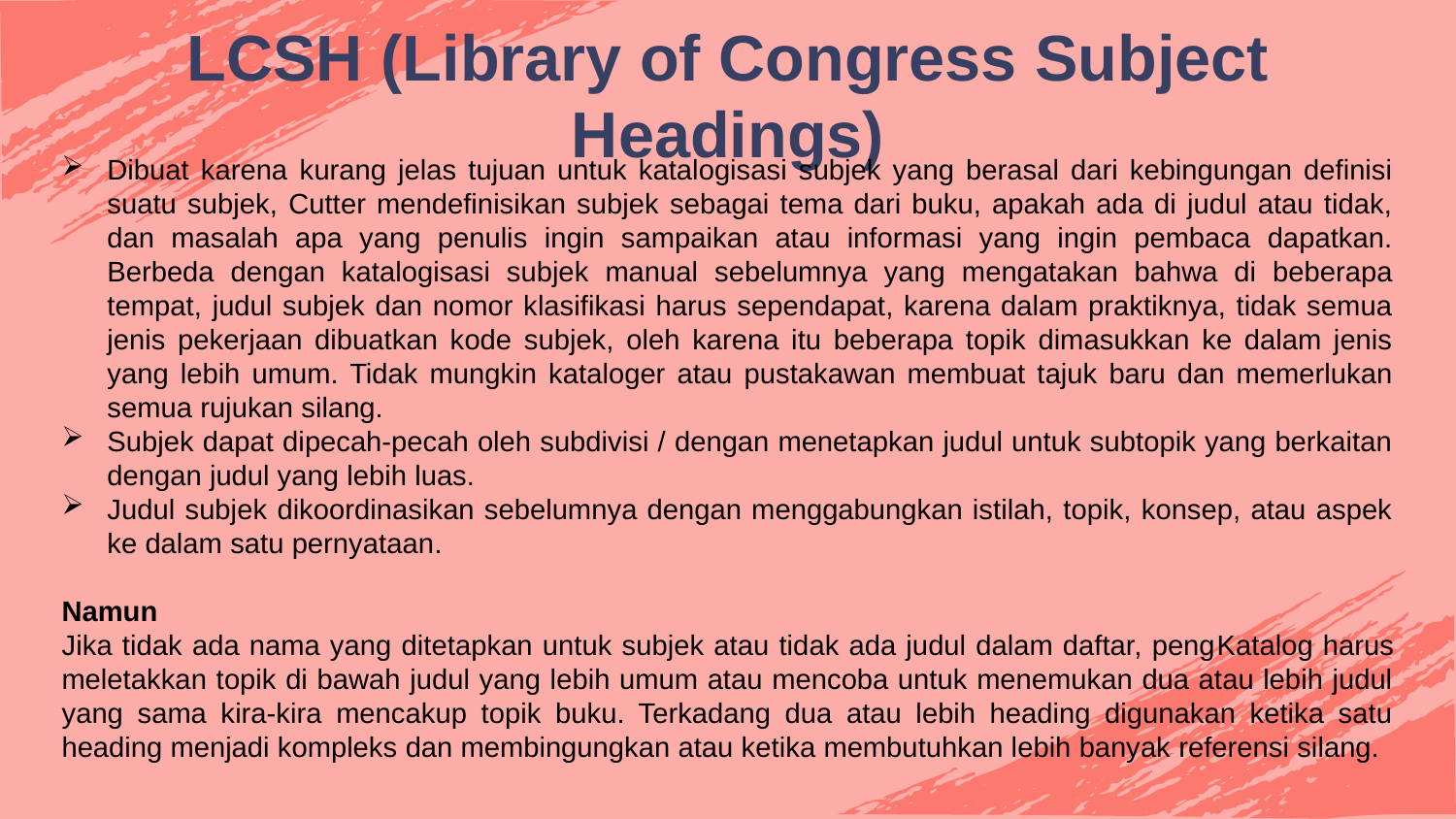

LCSH (Library of Congress Subject Headings)
Dibuat karena kurang jelas tujuan untuk katalogisasi subjek yang berasal dari kebingungan definisi suatu subjek, Cutter mendefinisikan subjek sebagai tema dari buku, apakah ada di judul atau tidak, dan masalah apa yang penulis ingin sampaikan atau informasi yang ingin pembaca dapatkan. Berbeda dengan katalogisasi subjek manual sebelumnya yang mengatakan bahwa di beberapa tempat, judul subjek dan nomor klasifikasi harus sependapat, karena dalam praktiknya, tidak semua jenis pekerjaan dibuatkan kode subjek, oleh karena itu beberapa topik dimasukkan ke dalam jenis yang lebih umum. Tidak mungkin kataloger atau pustakawan membuat tajuk baru dan memerlukan semua rujukan silang.
Subjek dapat dipecah-pecah oleh subdivisi / dengan menetapkan judul untuk subtopik yang berkaitan dengan judul yang lebih luas.
Judul subjek dikoordinasikan sebelumnya dengan menggabungkan istilah, topik, konsep, atau aspek ke dalam satu pernyataan.

Namun
Jika tidak ada nama yang ditetapkan untuk subjek atau tidak ada judul dalam daftar, pengKatalog harus meletakkan topik di bawah judul yang lebih umum atau mencoba untuk menemukan dua atau lebih judul yang sama kira-kira mencakup topik buku. Terkadang dua atau lebih heading digunakan ketika satu heading menjadi kompleks dan membingungkan atau ketika membutuhkan lebih banyak referensi silang.